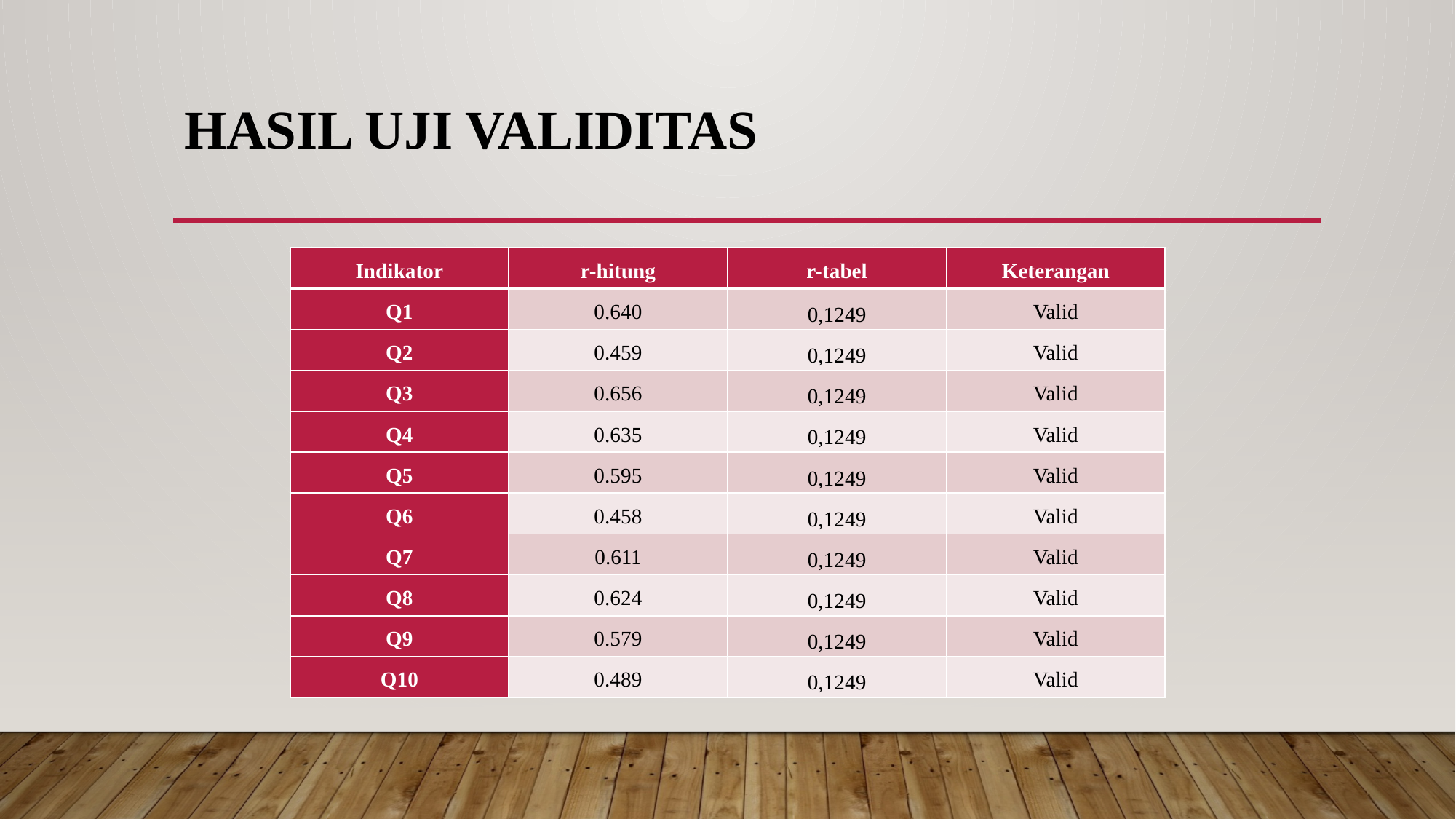

# Hasil Uji Validitas
| Indikator | r-hitung | r-tabel | Keterangan |
| --- | --- | --- | --- |
| Q1 | 0.640 | 0,1249 | Valid |
| Q2 | 0.459 | 0,1249 | Valid |
| Q3 | 0.656 | 0,1249 | Valid |
| Q4 | 0.635 | 0,1249 | Valid |
| Q5 | 0.595 | 0,1249 | Valid |
| Q6 | 0.458 | 0,1249 | Valid |
| Q7 | 0.611 | 0,1249 | Valid |
| Q8 | 0.624 | 0,1249 | Valid |
| Q9 | 0.579 | 0,1249 | Valid |
| Q10 | 0.489 | 0,1249 | Valid |